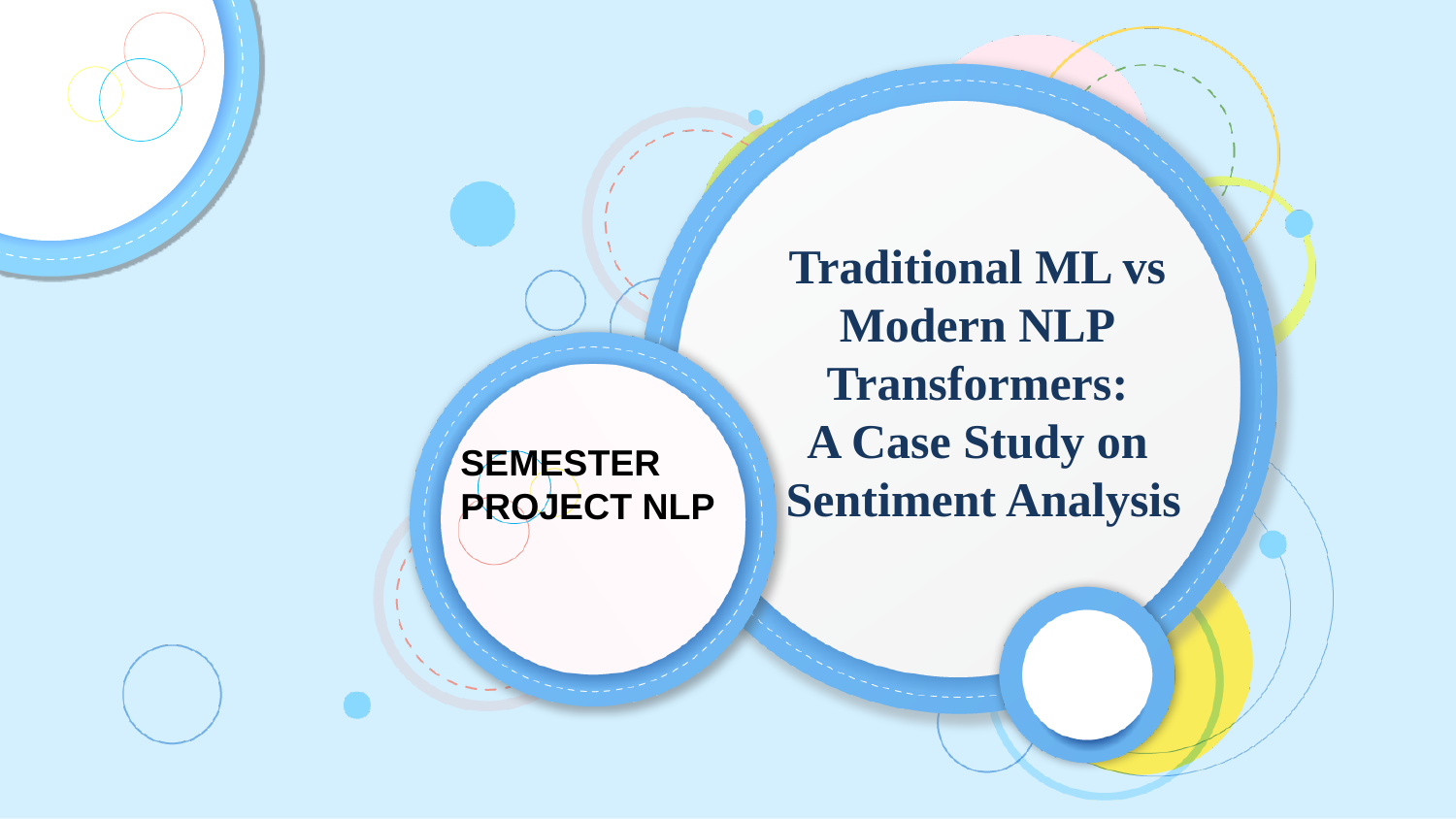

Traditional ML vs Modern NLP
 Transformers:
A Case Study on
 Sentiment Analysis
SEMESTER PROJECT NLP